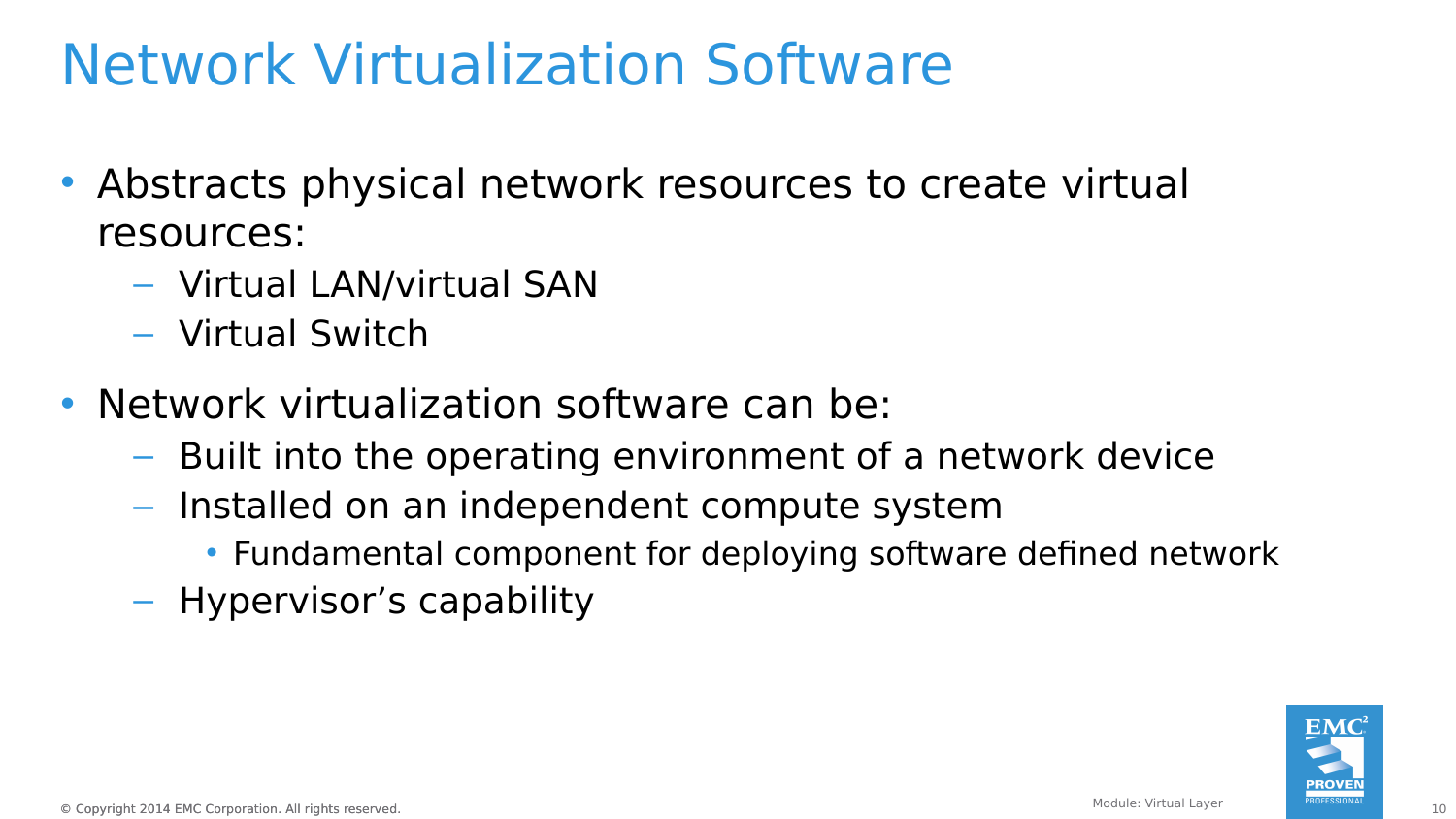

# Network Virtualization Software
Abstracts physical network resources to create virtual resources:
Virtual LAN/virtual SAN
Virtual Switch
Network virtualization software can be:
Built into the operating environment of a network device
Installed on an independent compute system
Fundamental component for deploying software defined network
Hypervisor’s capability
Module: Virtual Layer